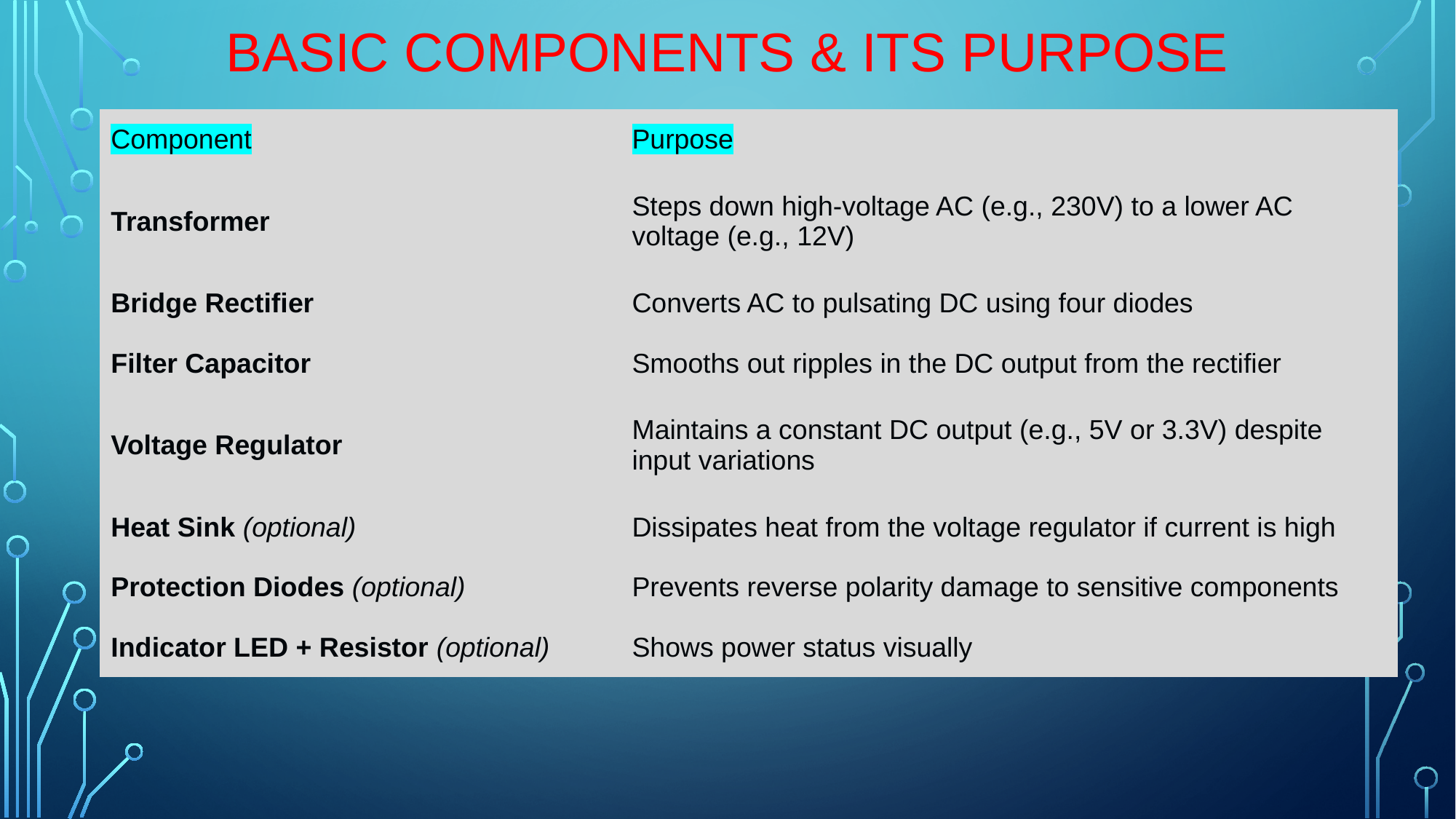

# Basic Components & Its Purpose
| Component | Purpose |
| --- | --- |
| Transformer | Steps down high-voltage AC (e.g., 230V) to a lower AC voltage (e.g., 12V) |
| Bridge Rectifier | Converts AC to pulsating DC using four diodes |
| Filter Capacitor | Smooths out ripples in the DC output from the rectifier |
| Voltage Regulator | Maintains a constant DC output (e.g., 5V or 3.3V) despite input variations |
| Heat Sink (optional) | Dissipates heat from the voltage regulator if current is high |
| Protection Diodes (optional) | Prevents reverse polarity damage to sensitive components |
| Indicator LED + Resistor (optional) | Shows power status visually |